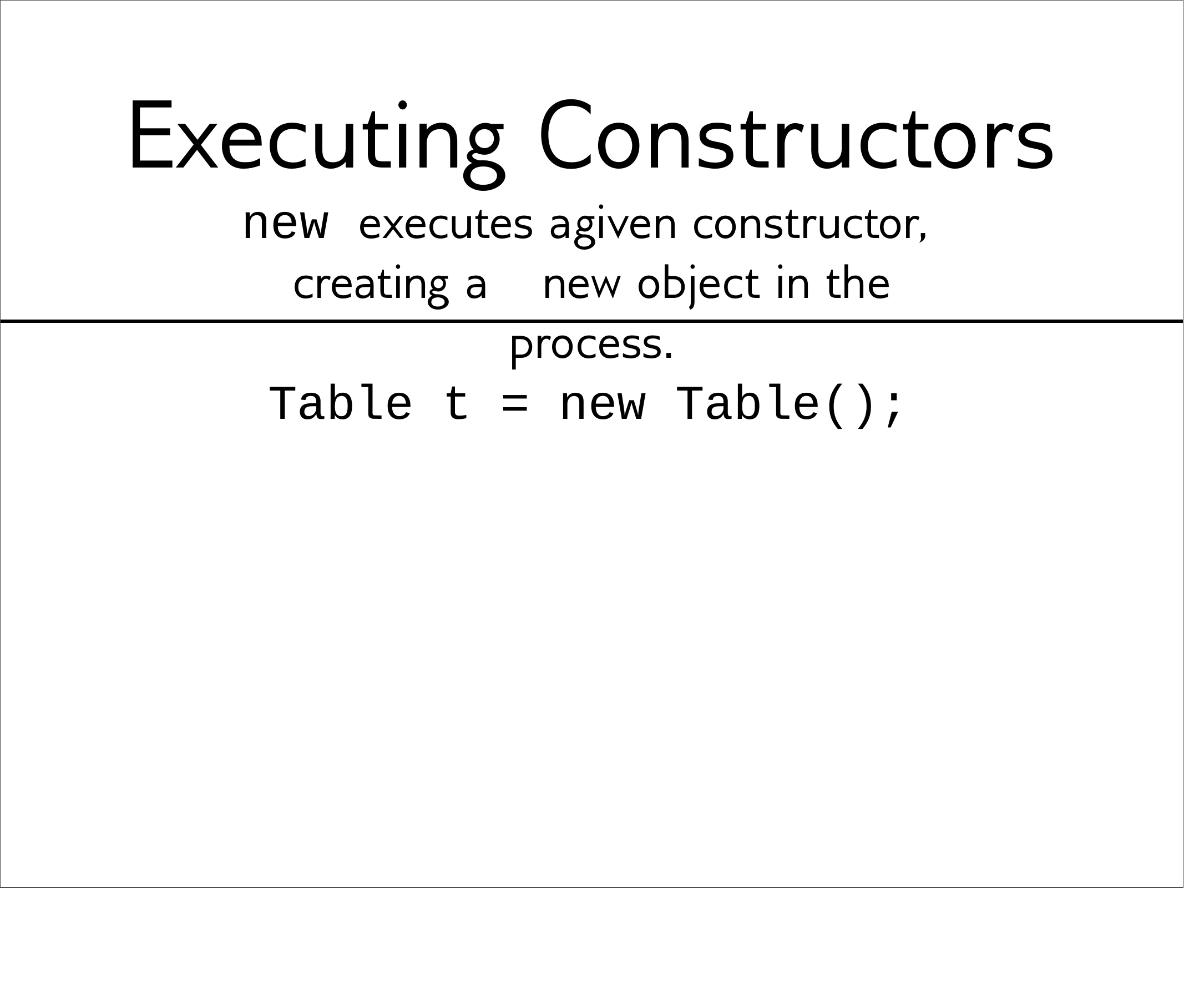

Executing Constructors
new executes a	given constructor,  creating a	new object in the process.

Table t = new Table();